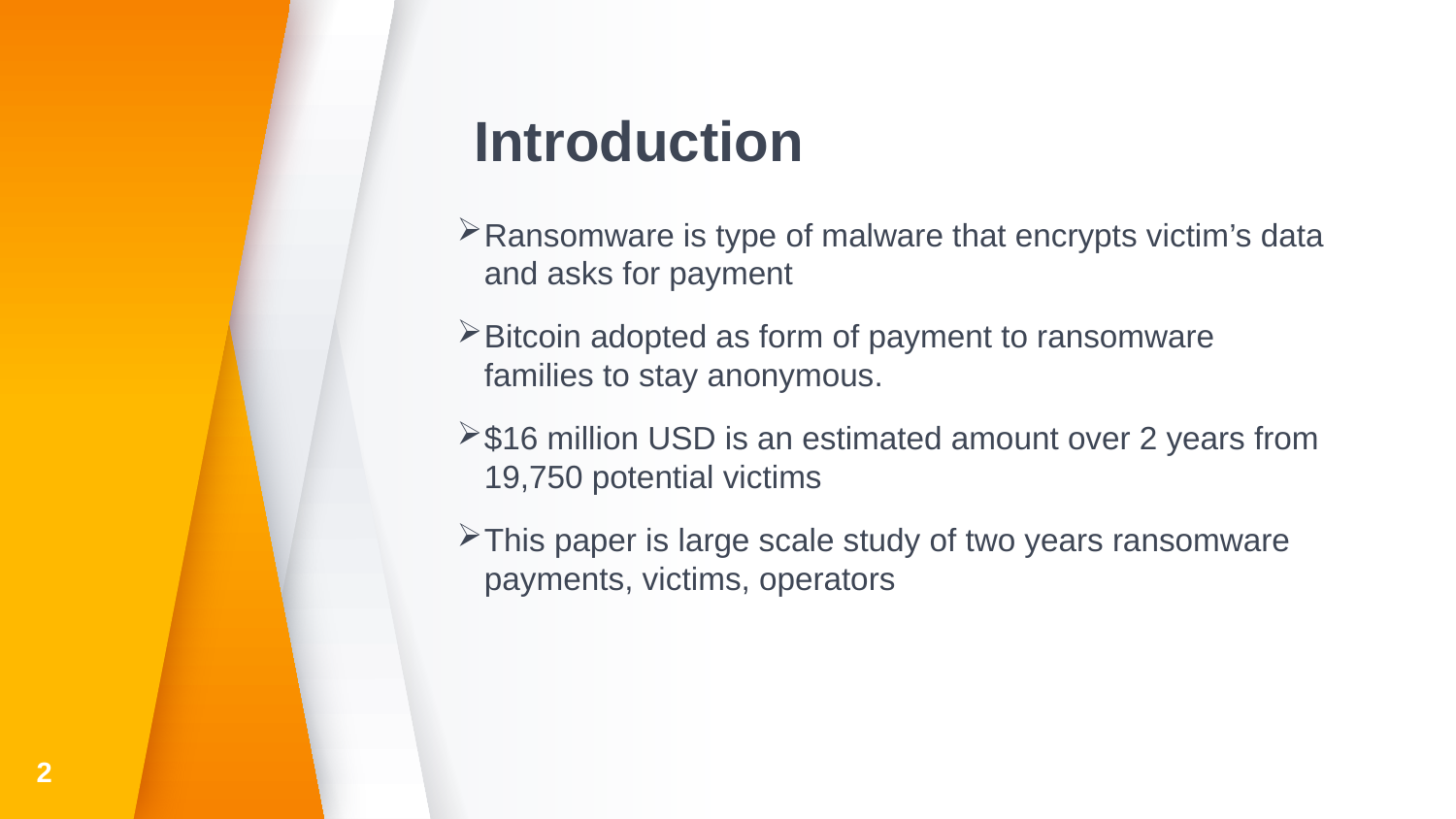

# Introduction
Ransomware is type of malware that encrypts victim’s data and asks for payment
Bitcoin adopted as form of payment to ransomware families to stay anonymous.
$16 million USD is an estimated amount over 2 years from 19,750 potential victims
This paper is large scale study of two years ransomware payments, victims, operators
2